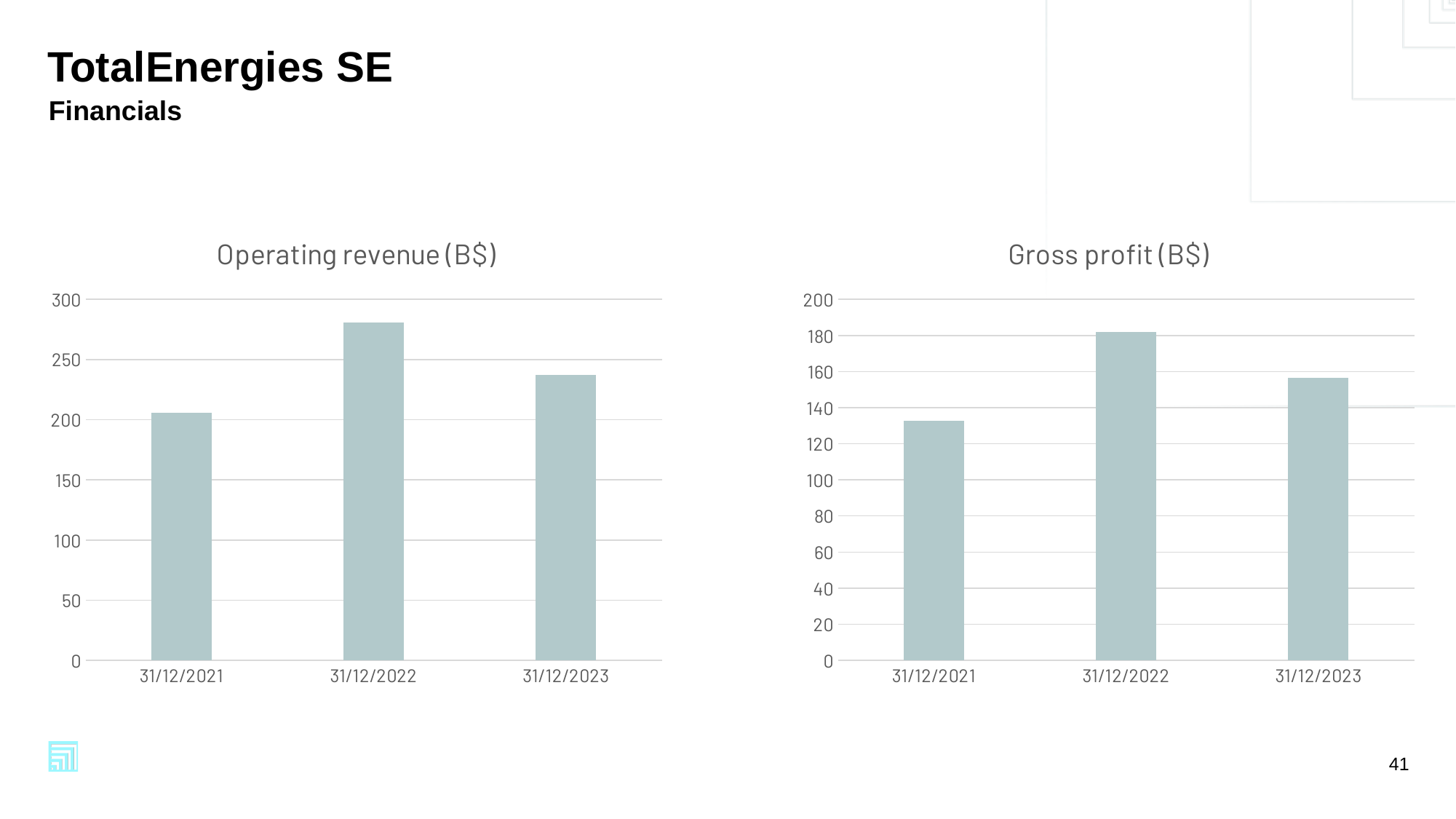

TotalEnergies SE

Financials

### Chart: Operating revenue (B$)

| Category | Stock |
|---|---|
| 31/12/2021 | 205.863 |
| 31/12/2022 | 280.999 |
| 31/12/2023 | 237.128 |

### Chart: Gross profit (B$)

| Category | Stock |
|---|---|
| 31/12/2021 | 132.626 |
| 31/12/2022 | 182.099 |
| 31/12/2023 | 156.572 |